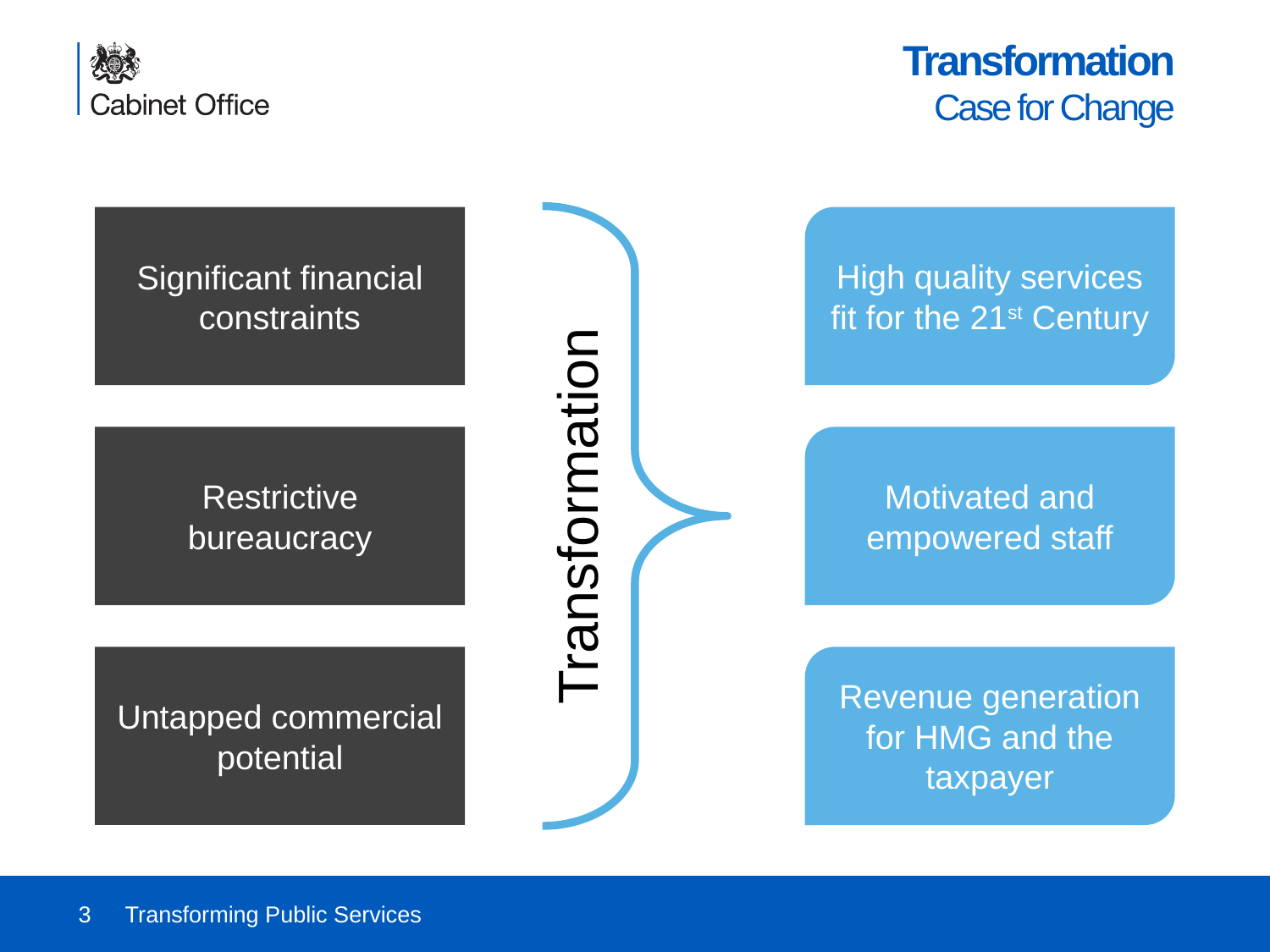

# Transformation Case for Change
Transformation
Significant financial constraints
High quality services fit for the 21st Century
Restrictive bureaucracy
Motivated and empowered staff
Untapped commercial potential
Revenue generation for HMG and the taxpayer
3
Transforming Public Services